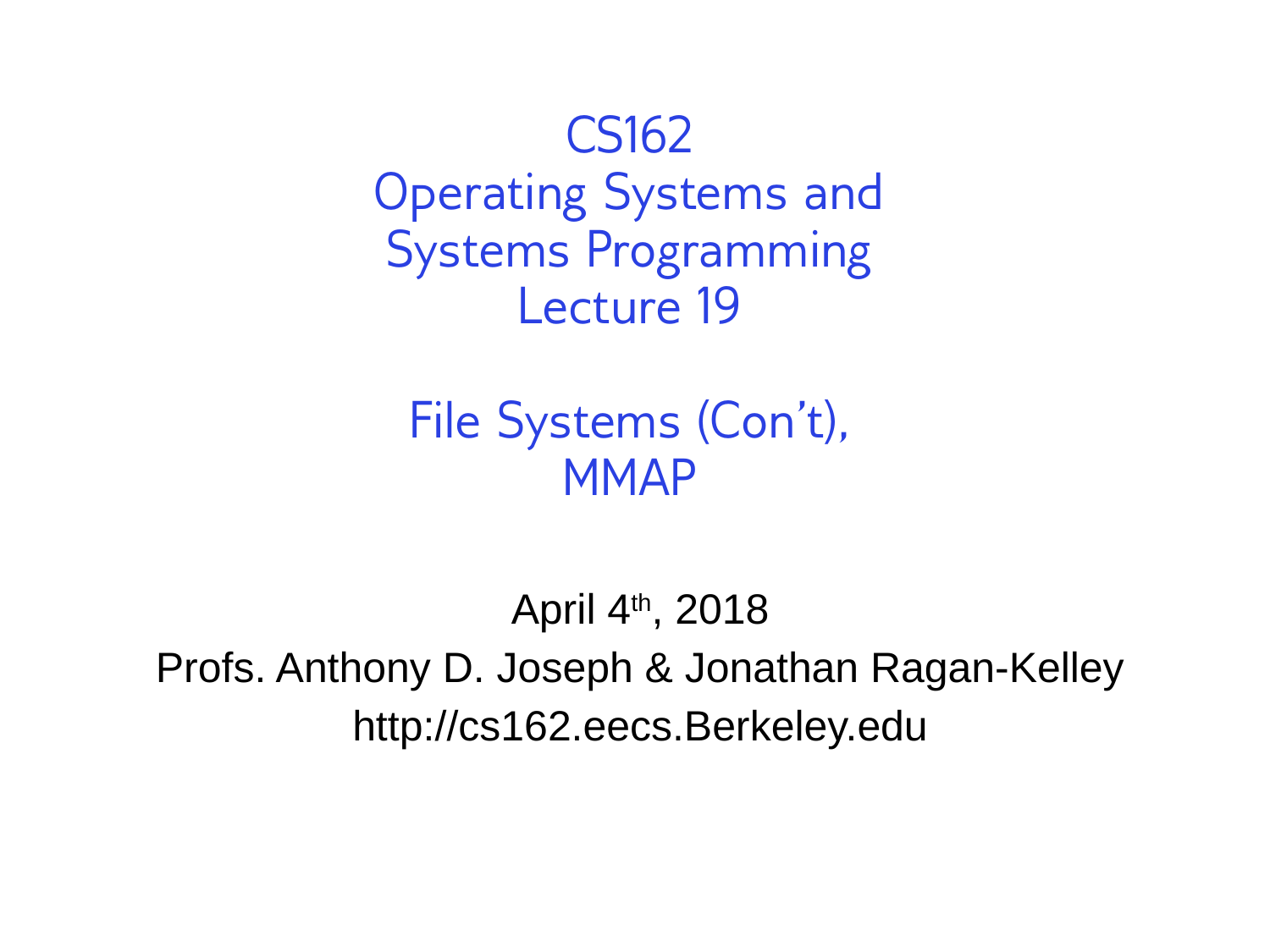

# CS162 Operating Systems and Systems Programming Lecture 19 File Systems (Con’t), MMAP
April 4th, 2018
Profs. Anthony D. Joseph & Jonathan Ragan-Kelley
http://cs162.eecs.Berkeley.edu